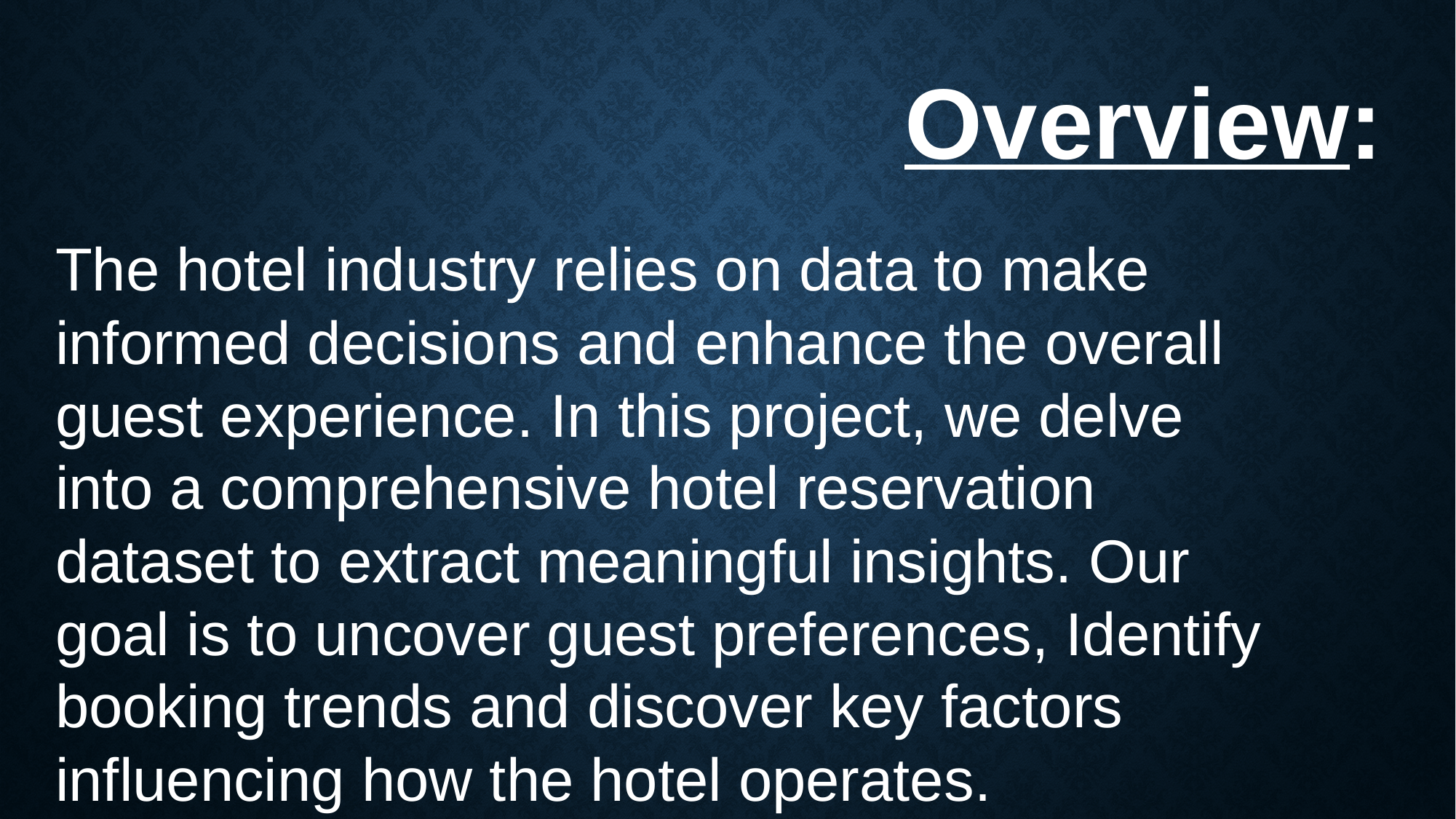

Overview:
The hotel industry relies on data to make informed decisions and enhance the overall guest experience. In this project, we delve into a comprehensive hotel reservation dataset to extract meaningful insights. Our goal is to uncover guest preferences, Identify booking trends and discover key factors influencing how the hotel operates.